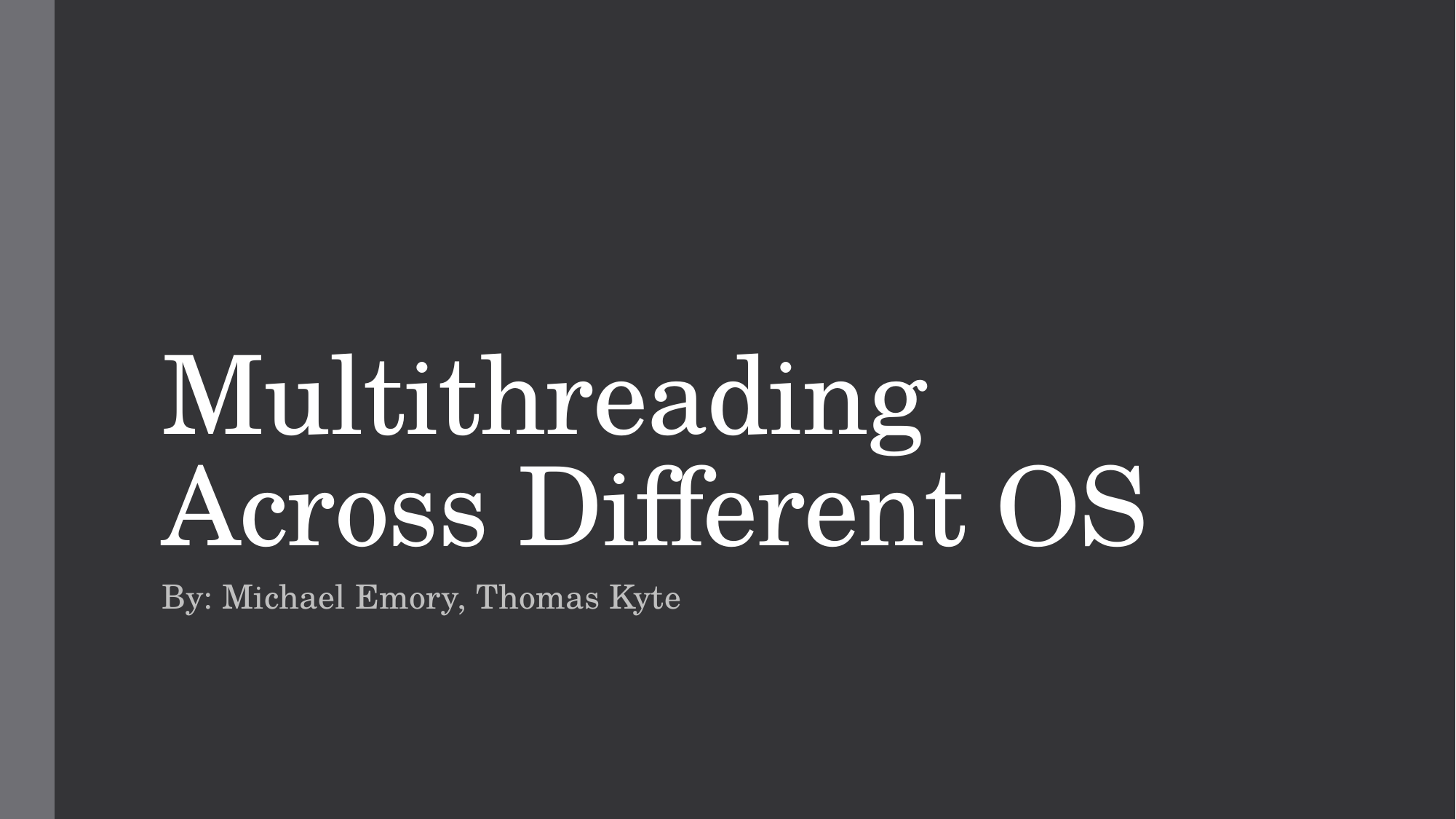

# Multithreading Across Different OS
By: Michael Emory, Thomas Kyte